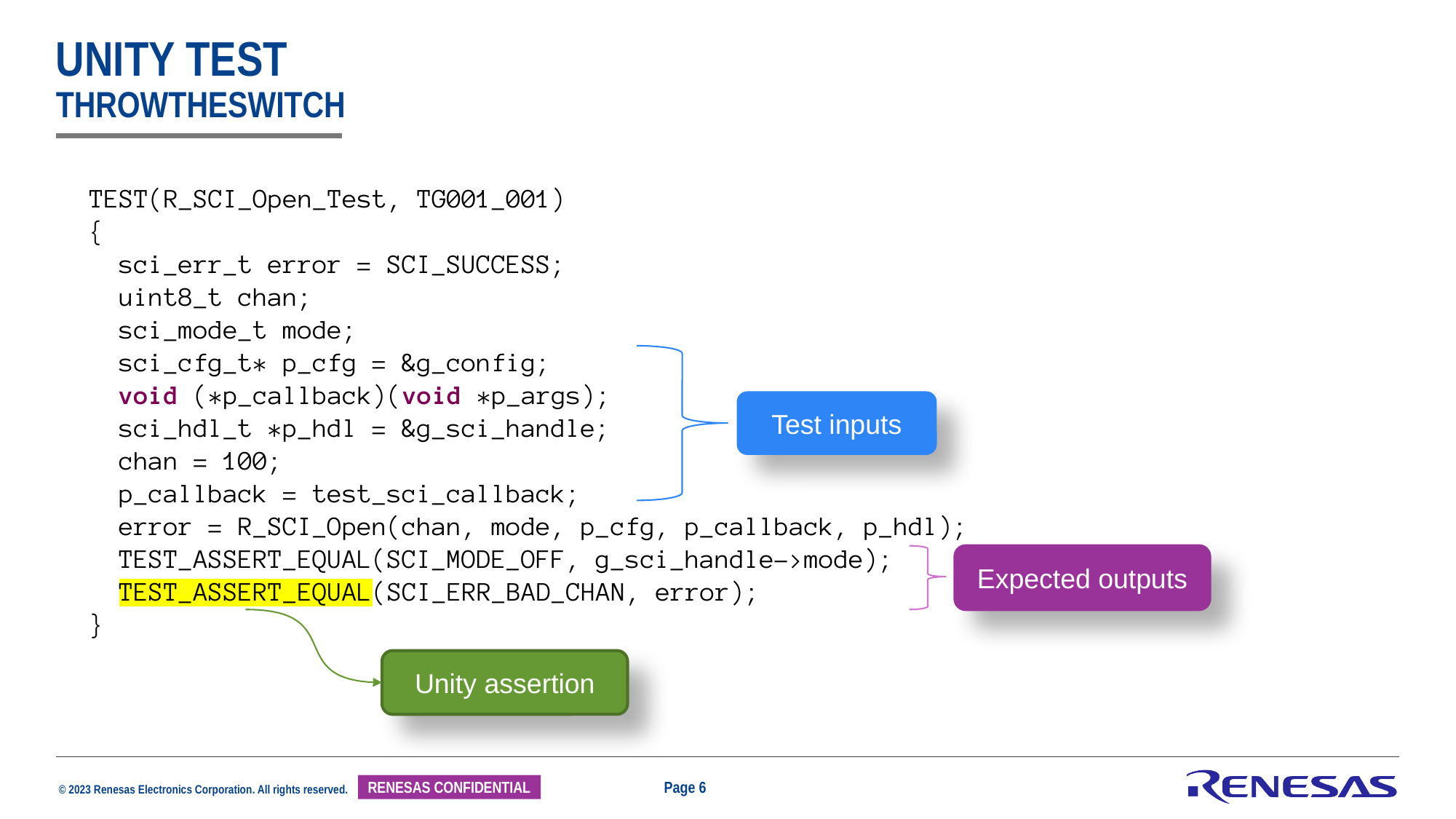

# Unity test ThrowTheSwitch
TEST(R_SCI_Open_Test, TG001_001)
{
  sci_err_t error = SCI_SUCCESS;
  uint8_t chan;
  sci_mode_t mode;
  sci_cfg_t* p_cfg = &g_config;
  void (*p_callback)(void *p_args);
  sci_hdl_t *p_hdl = &g_sci_handle;
  chan = 100;
  p_callback = test_sci_callback;
  error = R_SCI_Open(chan, mode, p_cfg, p_callback, p_hdl);
  TEST_ASSERT_EQUAL(SCI_MODE_OFF, g_sci_handle->mode);
  TEST_ASSERT_EQUAL(SCI_ERR_BAD_CHAN, error);
}

Test inputs

Expected outputs
Unity assertion